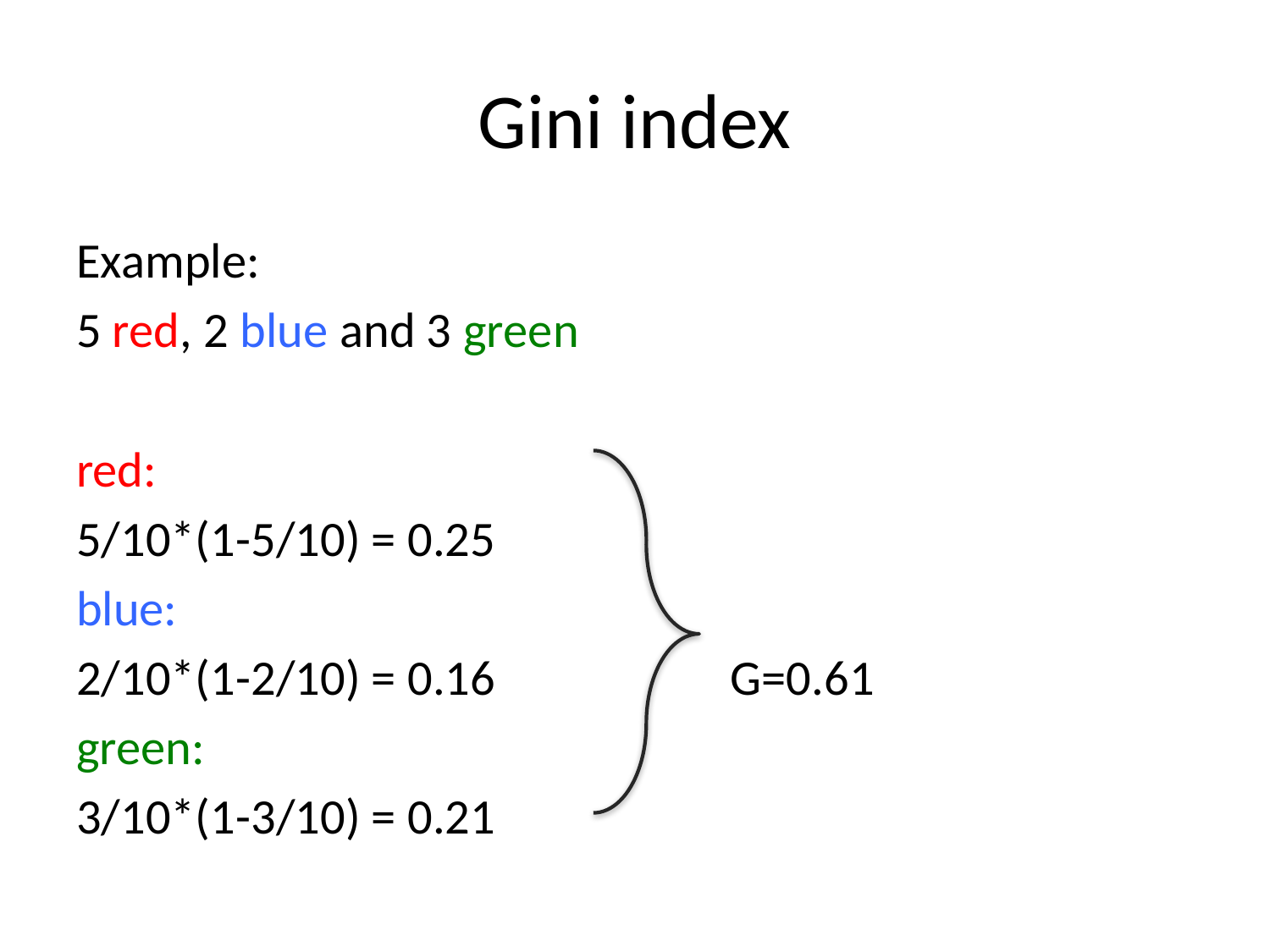

# Gini index
Example:
5 red, 2 blue and 3 green

red:
5/10*(1-5/10) = 0.25
blue:
2/10*(1-2/10) = 0.16                     G=0.61
green:
3/10*(1-3/10) = 0.21